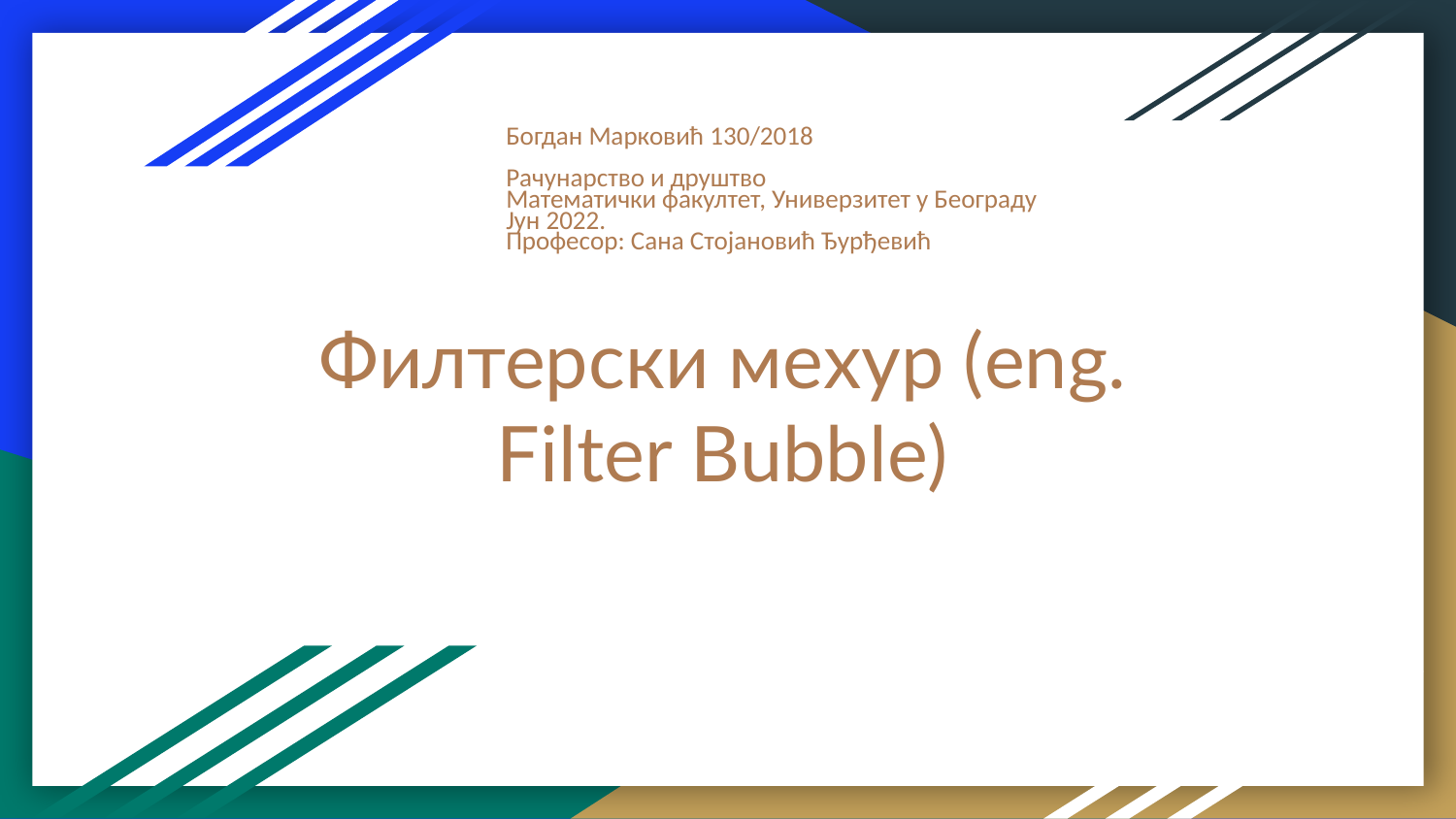

Богдан Марковић 130/2018

Рачунарство и друштво
Математички факултет, Универзитет у Београду
Јун 2022.
Професор: Сана Стојановић Ђурђевић
# Филтерски мехур (eng. Filter Bubble)